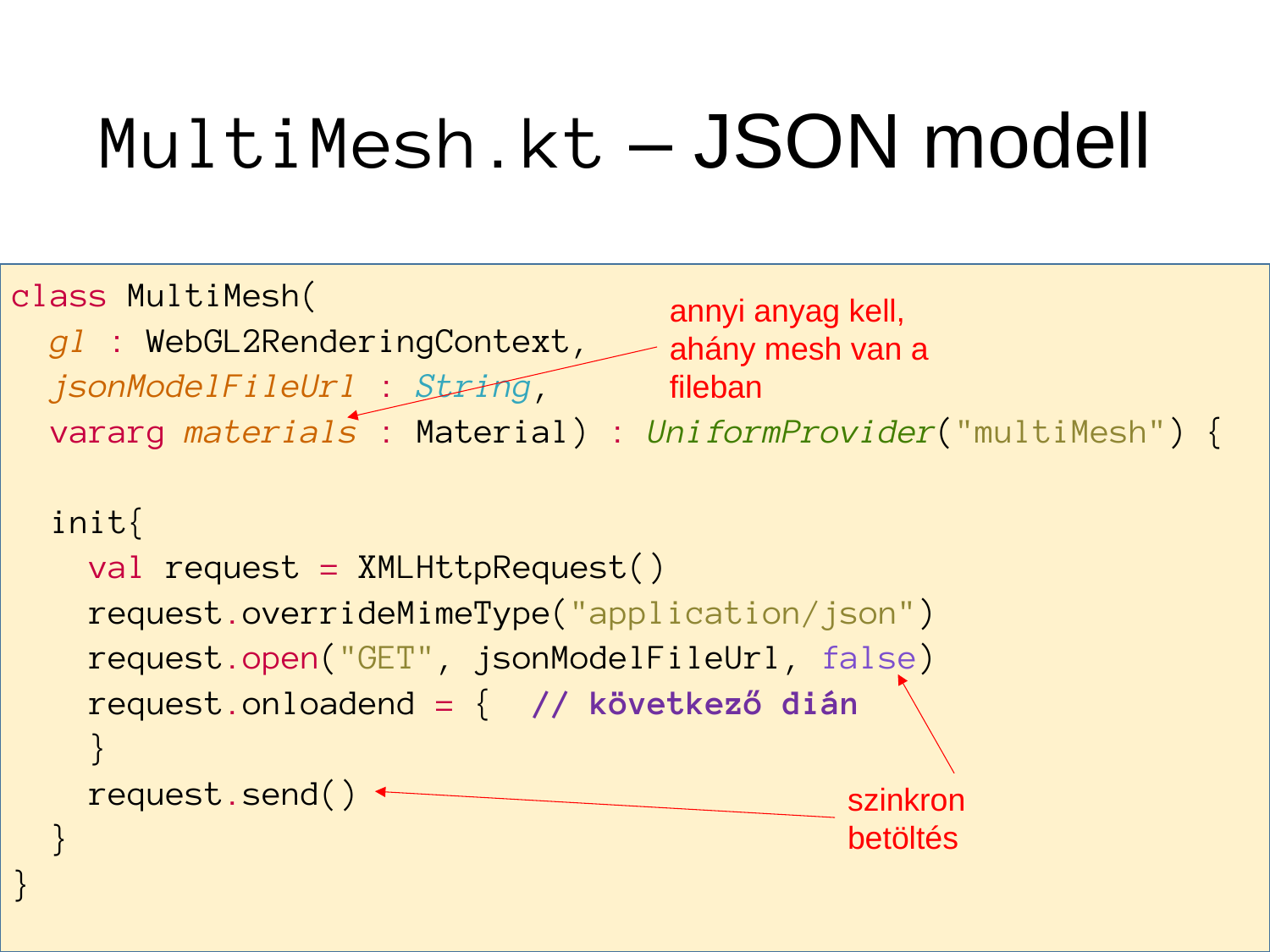

# MultiMesh.kt – JSON modell
class MultiMesh(
  gl : WebGL2RenderingContext,
  jsonModelFileUrl : String,
  vararg materials : Material) : UniformProvider("multiMesh") {

  init{
    val request = XMLHttpRequest()
    request.overrideMimeType("application/json")
    request.open("GET", jsonModelFileUrl, false)
    request.onloadend = {  // következő dián
    }
    request.send()
  }
}

annyi anyag kell, ahány mesh van a fileban
szinkron betöltés